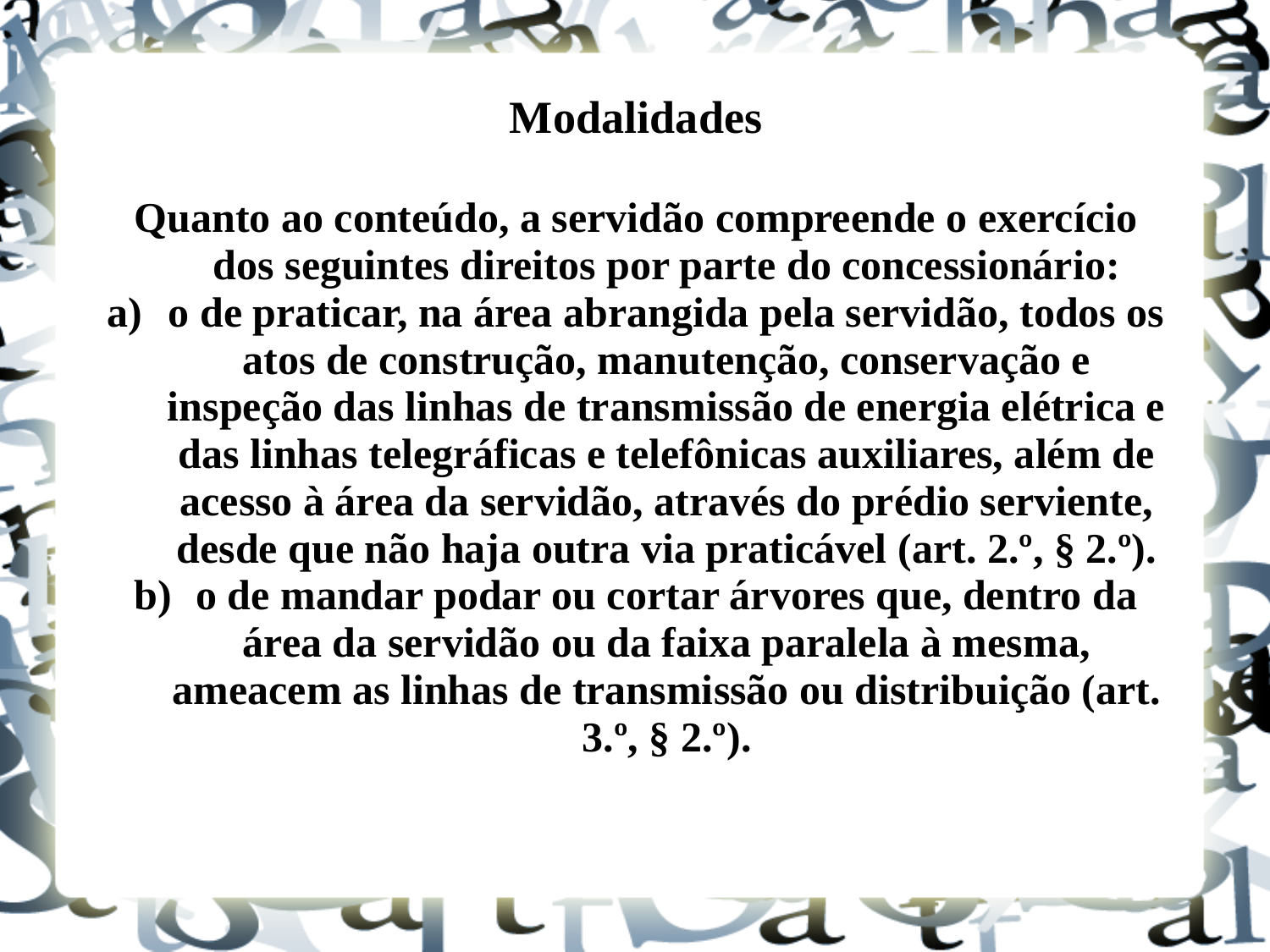

Modalidades

Quanto ao conteúdo, a servidão compreende o exercício dos seguintes direitos por parte do concessionário:
a) 	o de praticar, na área abrangida pela servidão, todos os atos de construção, manutenção, conservação e inspeção das linhas de transmissão de energia elétrica e das linhas telegráficas e telefônicas auxiliares, além de acesso à área da servidão, através do prédio serviente, desde que não haja outra via praticável (art. 2.º, § 2.º).
b) 	o de mandar podar ou cortar árvores que, dentro da área da servidão ou da faixa paralela à mesma, ameacem as linhas de transmissão ou distribuição (art. 3.º, § 2.º).